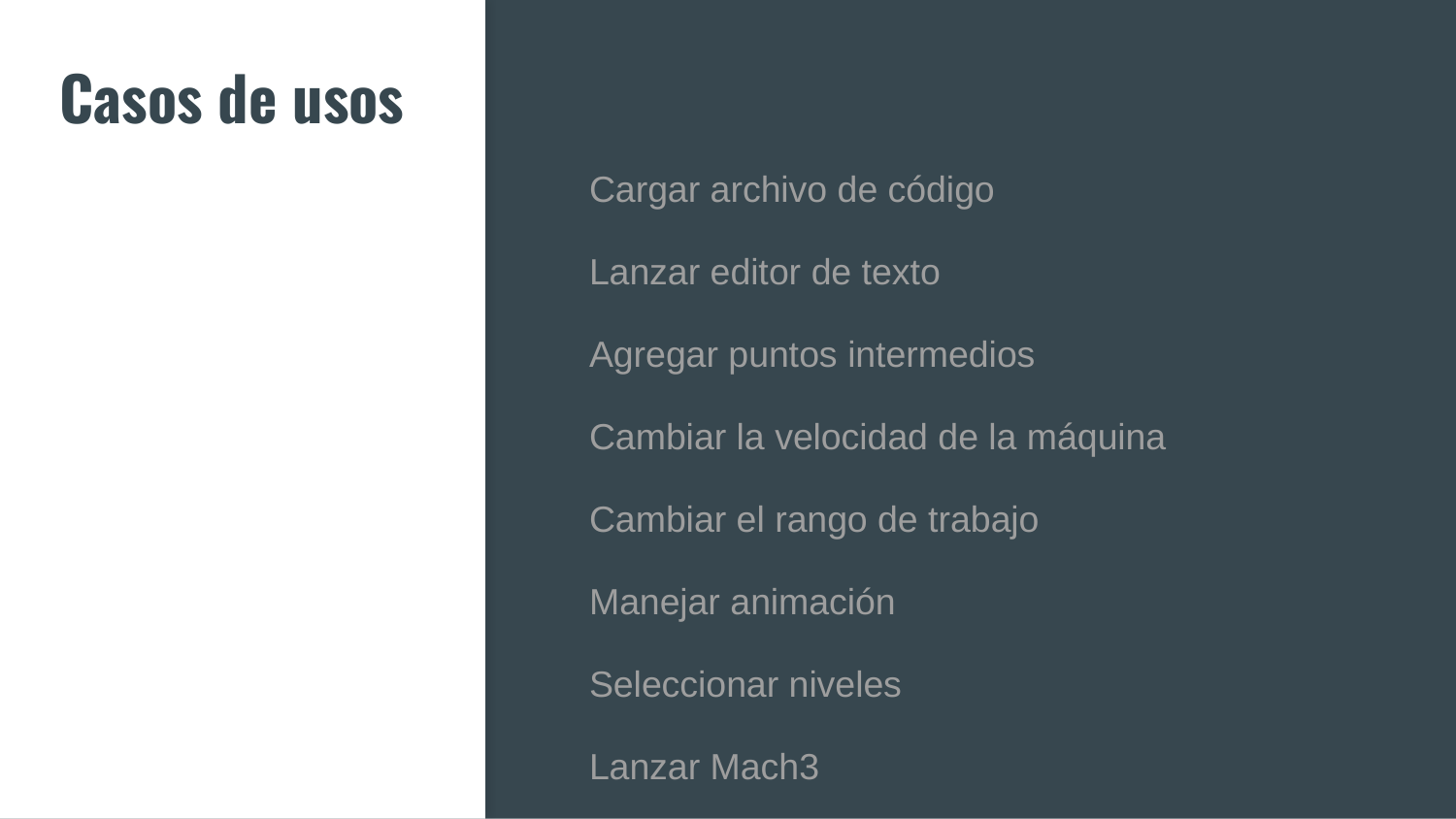

# Casos de usos
Cargar archivo de código
Lanzar editor de texto
Agregar puntos intermedios
Cambiar la velocidad de la máquina
Cambiar el rango de trabajo
Manejar animación
Seleccionar niveles
Lanzar Mach3
Cambiar forma de dibujado